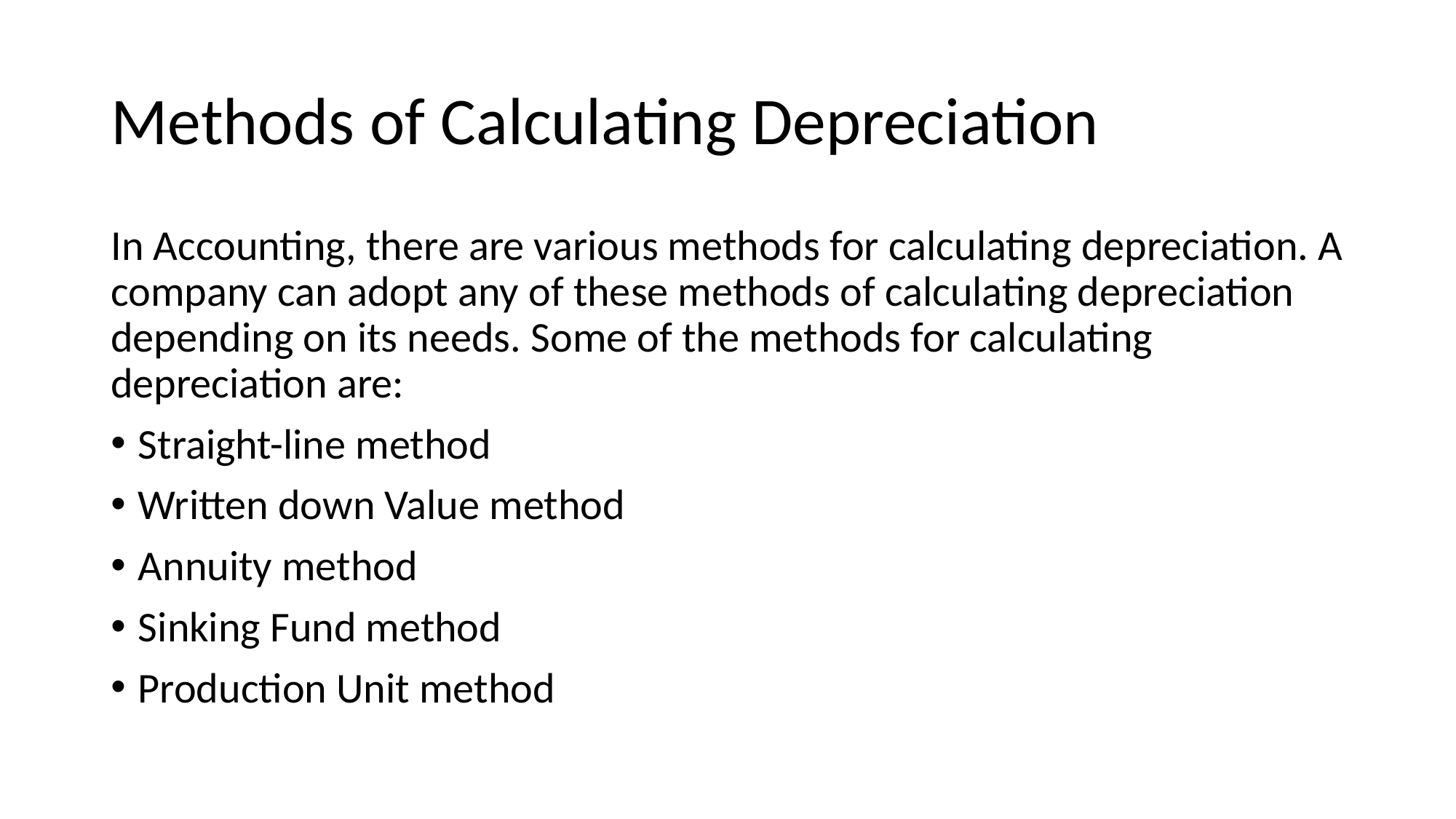

# Methods of Calculating Depreciation
In Accounting, there are various methods for calculating depreciation. A company can adopt any of these methods of calculating depreciation depending on its needs. Some of the methods for calculating depreciation are:
Straight-line method
Written down Value method
Annuity method
Sinking Fund method
Production Unit method